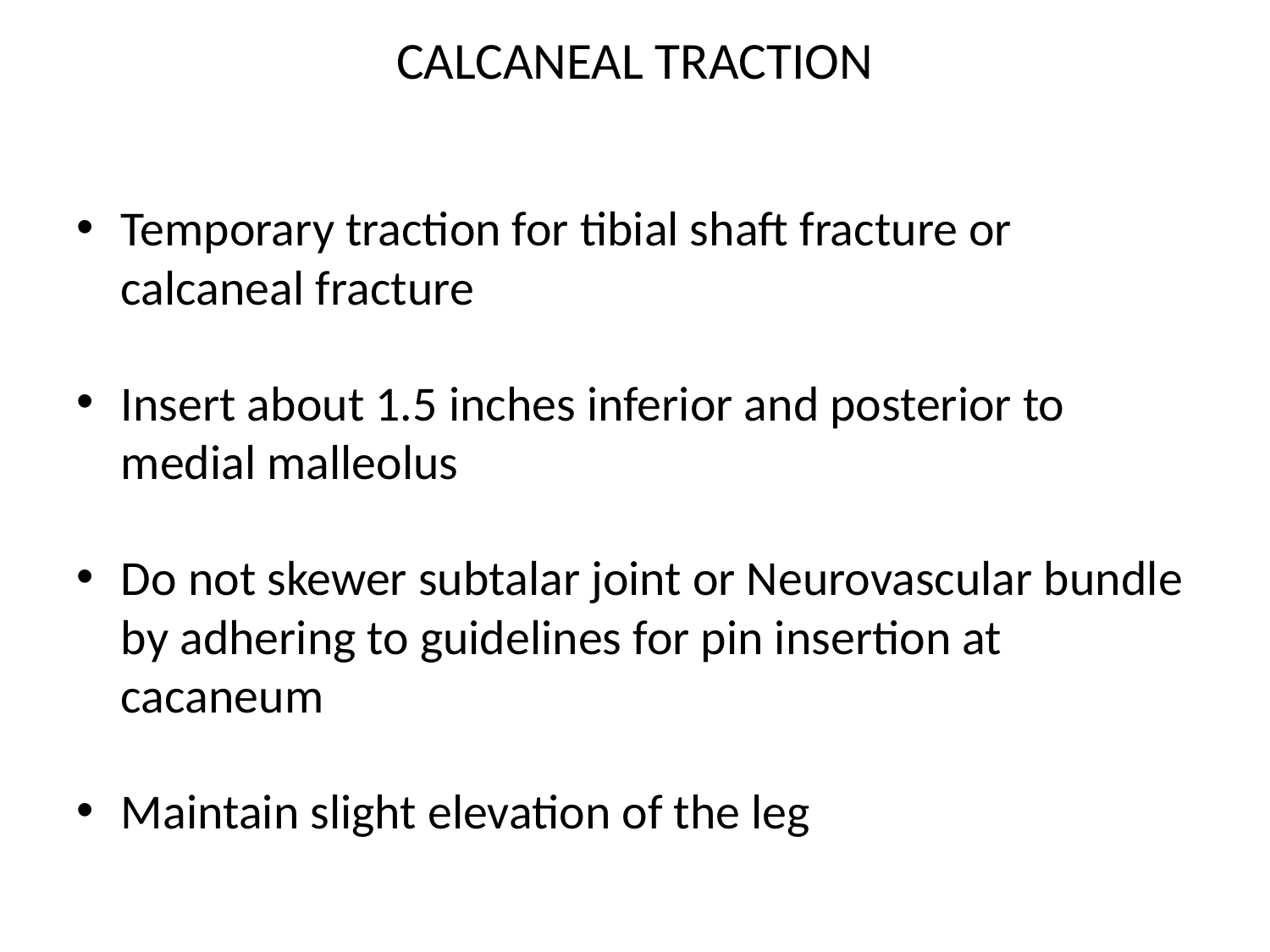

# CALCANEAL TRACTION
Temporary traction for tibial shaft fracture or calcaneal fracture

Insert about 1.5 inches inferior and posterior to medial malleolus

Do not skewer subtalar joint or Neurovascular bundle by adhering to guidelines for pin insertion at cacaneum

Maintain slight elevation of the leg